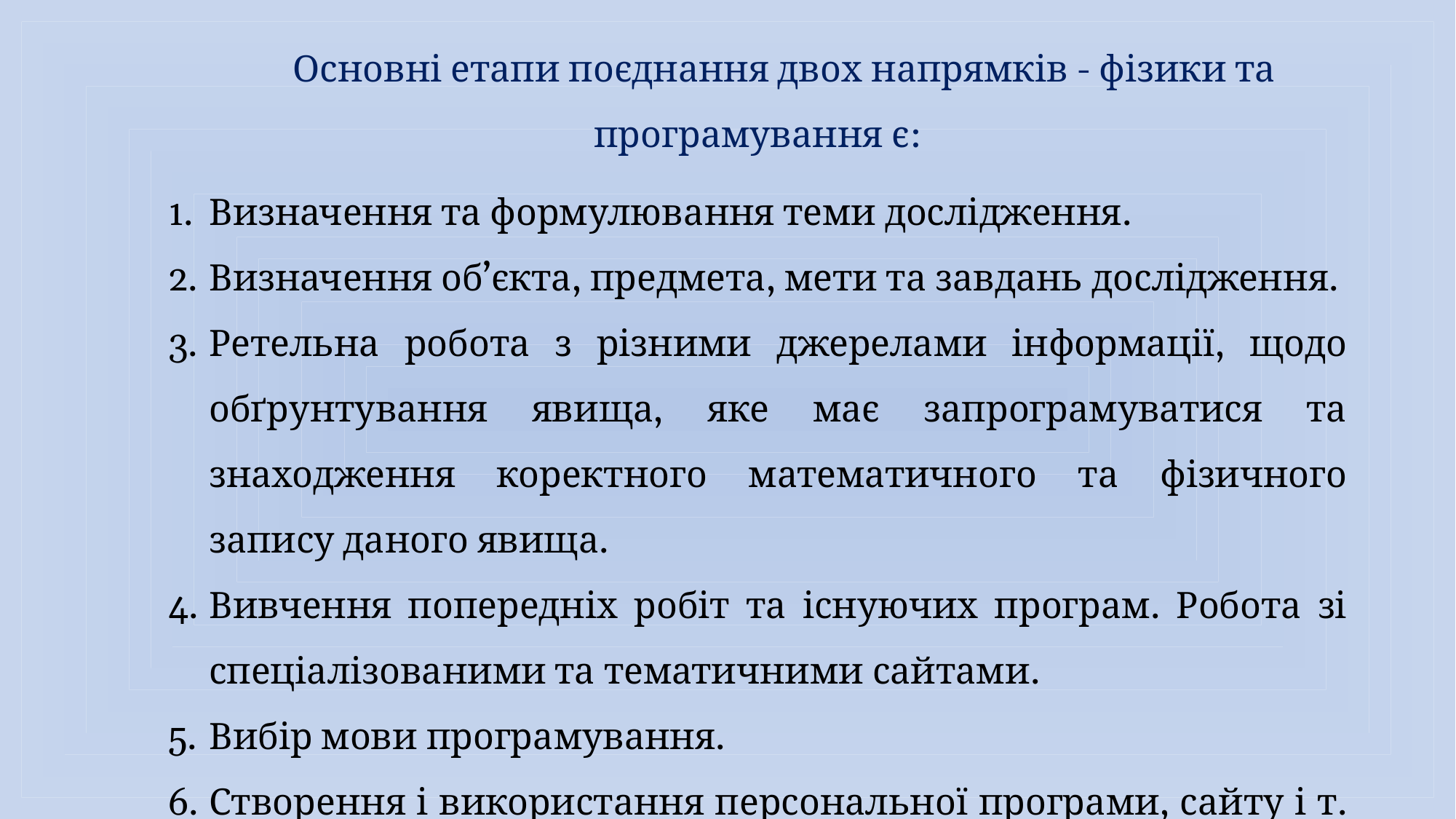

Основні етапи поєднання двох напрямків - фізики та програмування є:
Визначення та формулювання теми дослідження.
Визначення об’єкта, предмета, мети та завдань дослідження.
Ретельна робота з різними джерелами інформації, щодо обґрунтування явища, яке має запрограмуватися та знаходження коректного математичного та фізичного запису даного явища.
Вивчення попередніх робіт та існуючих програм. Робота зі спеціалізованими та тематичними сайтами.
Вибір мови програмування.
Створення і використання персональної програми, сайту і т. д.